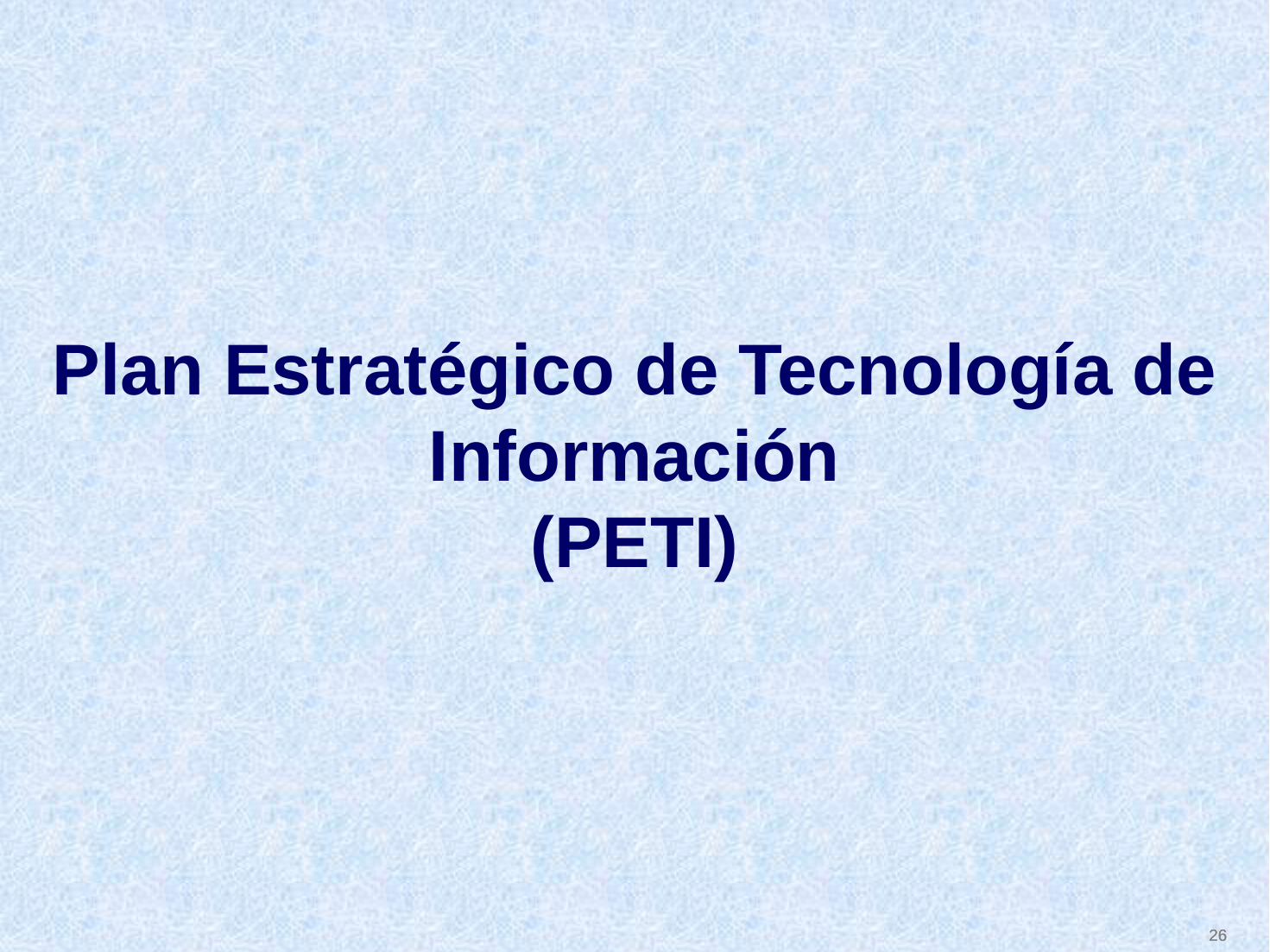

# Plan Estratégico de Tecnología de Información (PETI)